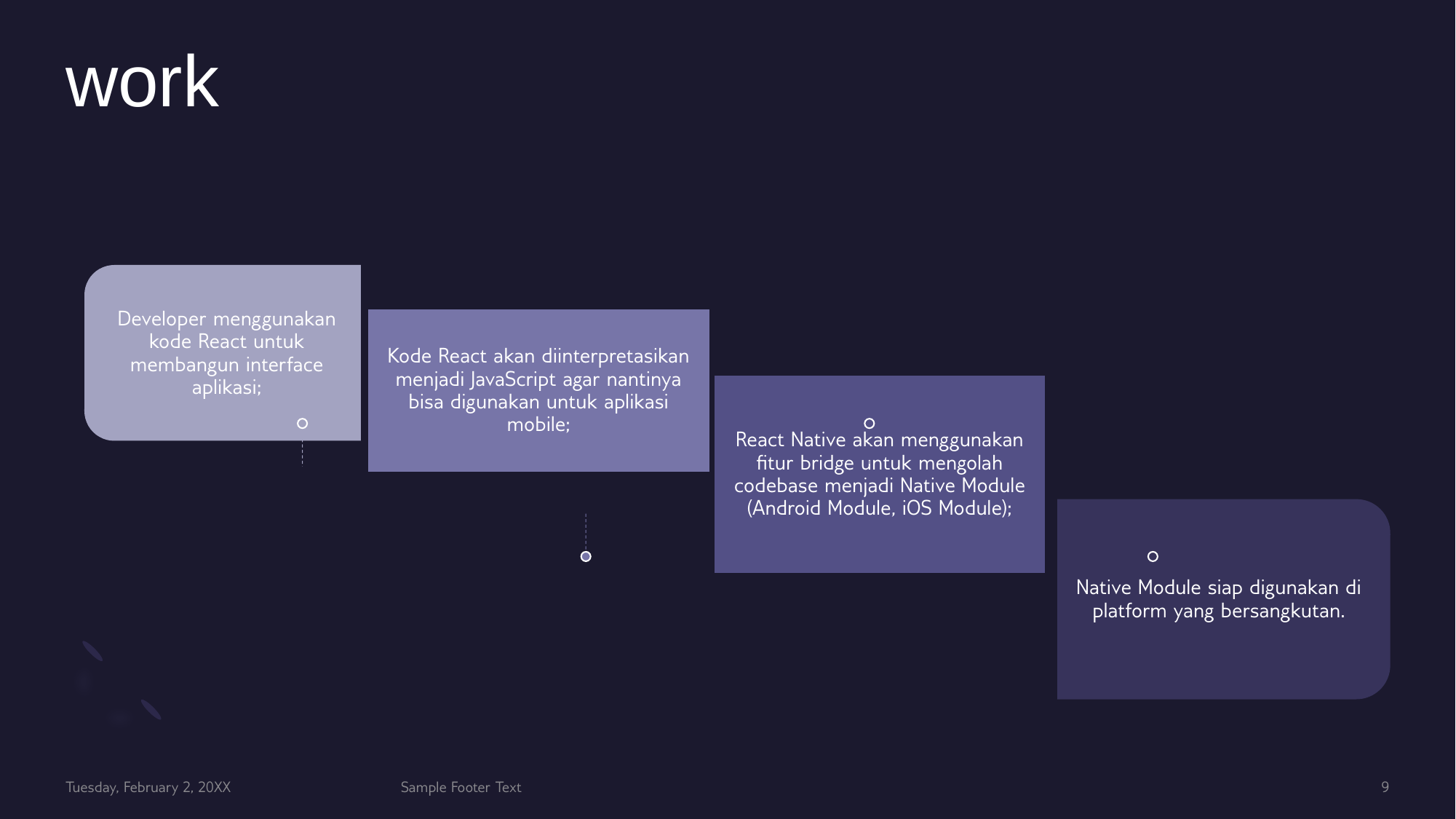

# work
Developer menggunakan kode React untuk membangun interface aplikasi;
Kode React akan diinterpretasikan menjadi JavaScript agar nantinya bisa digunakan untuk aplikasi mobile;
React Native akan menggunakan fitur bridge untuk mengolah codebase menjadi Native Module (Android Module, iOS Module);
Native Module siap digunakan di platform yang bersangkutan.
Tuesday, February 2, 20XX
Sample Footer Text
9